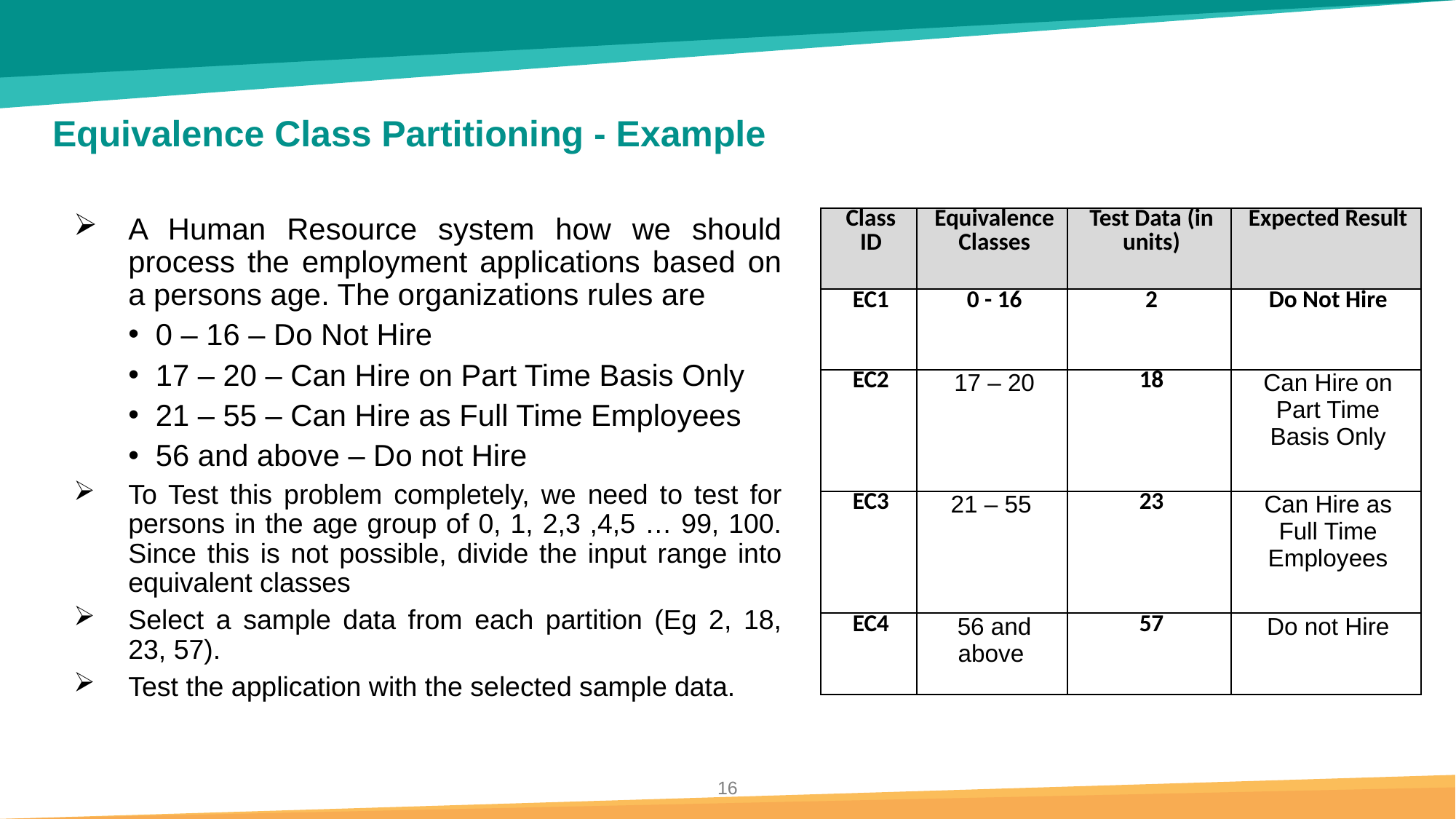

# Equivalence Class Partitioning - Example
A Human Resource system how we should process the employment applications based on a persons age. The organizations rules are
0 – 16 – Do Not Hire
17 – 20 – Can Hire on Part Time Basis Only
21 – 55 – Can Hire as Full Time Employees
56 and above – Do not Hire
To Test this problem completely, we need to test for persons in the age group of 0, 1, 2,3 ,4,5 … 99, 100. Since this is not possible, divide the input range into equivalent classes
Select a sample data from each partition (Eg 2, 18, 23, 57).
Test the application with the selected sample data.

| Class ID | Equivalence Classes | Test Data (in units) | Expected Result |
| --- | --- | --- | --- |
| EC1 | 0 - 16 | 2 | Do Not Hire |
| EC2 | 17 – 20 | 18 | Can Hire on Part Time Basis Only |
| EC3 | 21 – 55 | 23 | Can Hire as Full Time Employees |
| EC4 | 56 and above | 57 | Do not Hire |